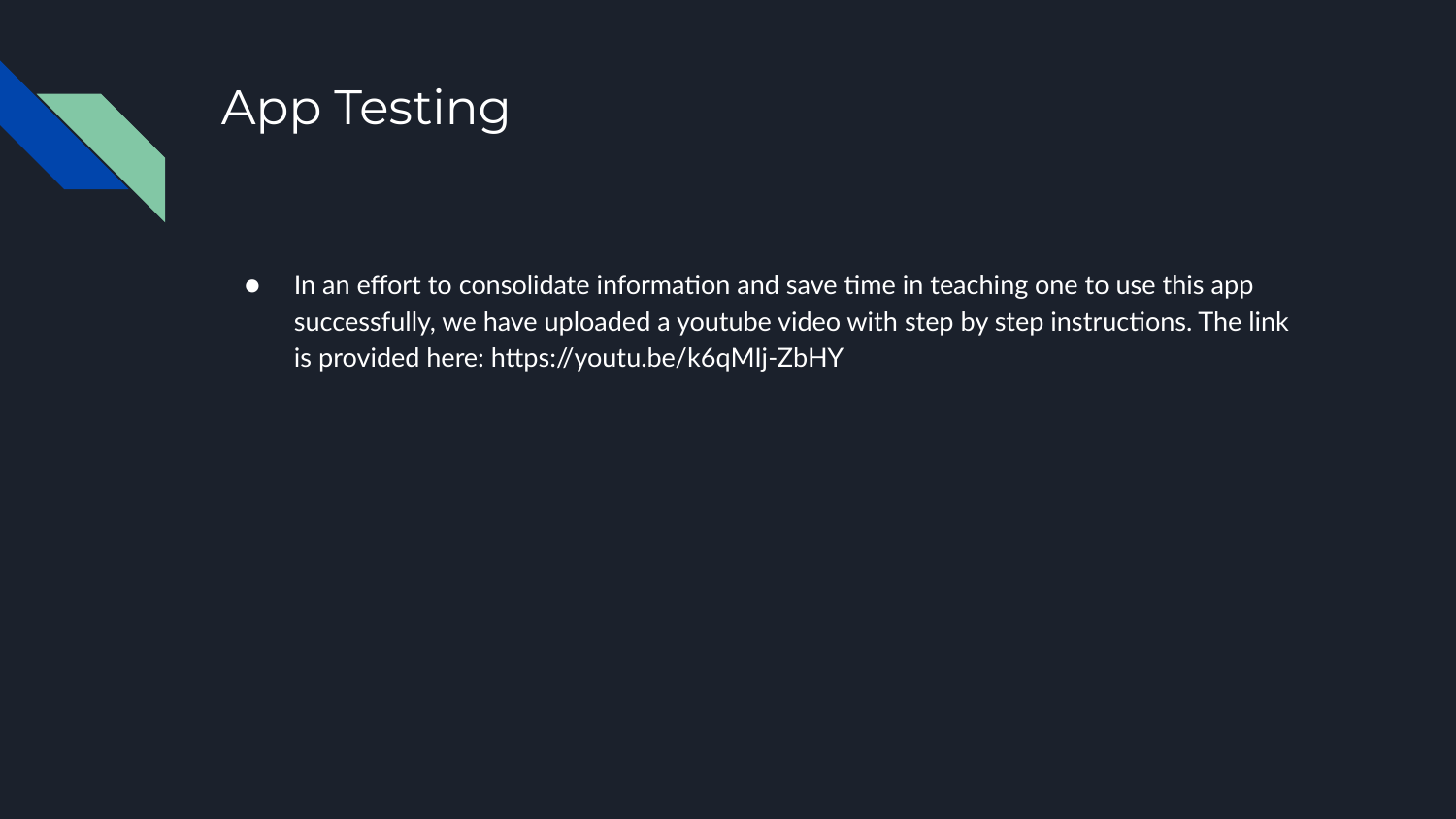

# App Testing
In an effort to consolidate information and save time in teaching one to use this app successfully, we have uploaded a youtube video with step by step instructions. The link is provided here: https://youtu.be/k6qMIj-ZbHY